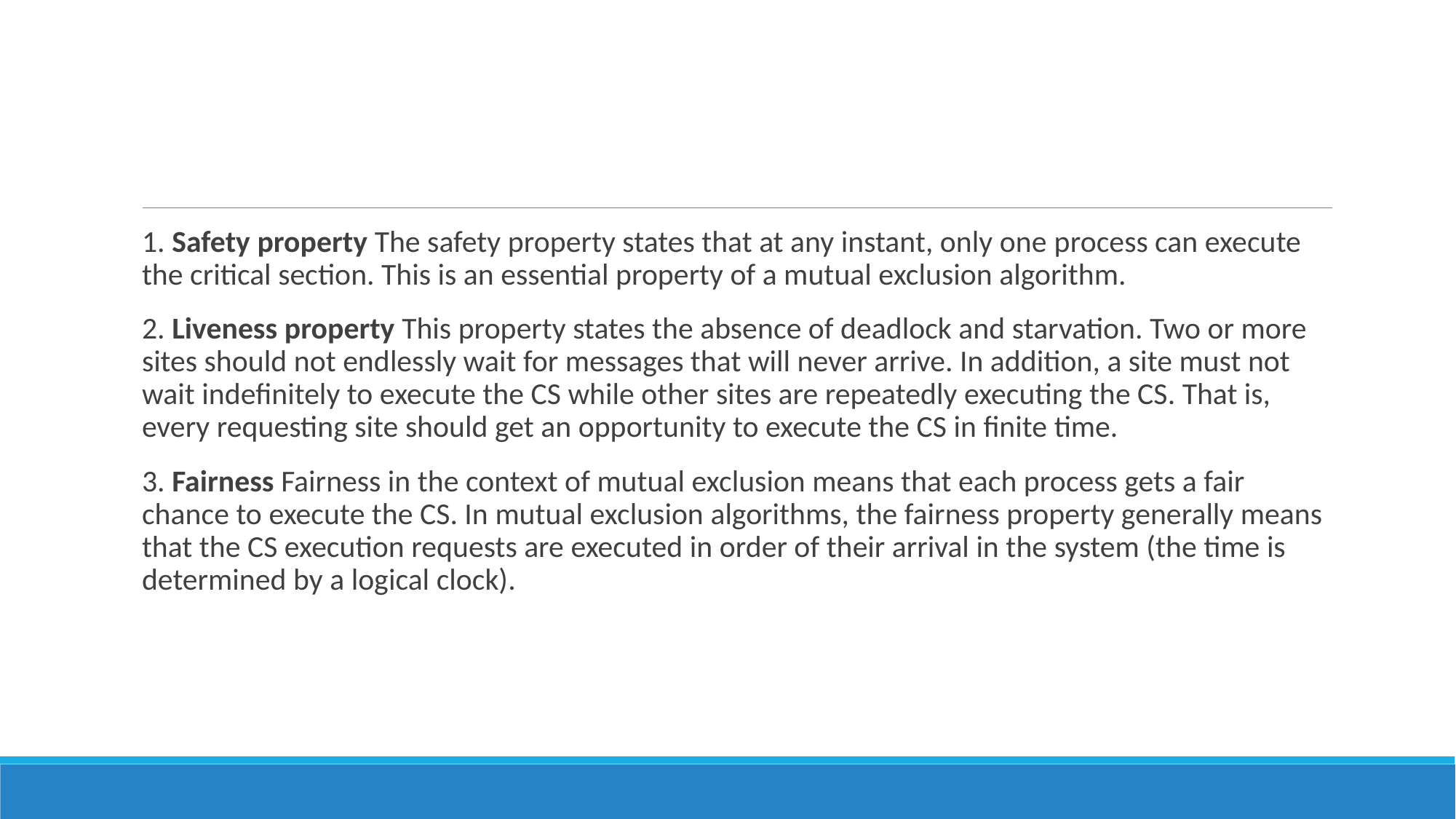

#
1. Safety property The safety property states that at any instant, only one process can execute the critical section. This is an essential property of a mutual exclusion algorithm.
2. Liveness property This property states the absence of deadlock and starvation. Two or more sites should not endlessly wait for messages that will never arrive. In addition, a site must not wait indefinitely to execute the CS while other sites are repeatedly executing the CS. That is, every requesting site should get an opportunity to execute the CS in finite time.
3. Fairness Fairness in the context of mutual exclusion means that each process gets a fair chance to execute the CS. In mutual exclusion algorithms, the fairness property generally means that the CS execution requests are executed in order of their arrival in the system (the time is determined by a logical clock).